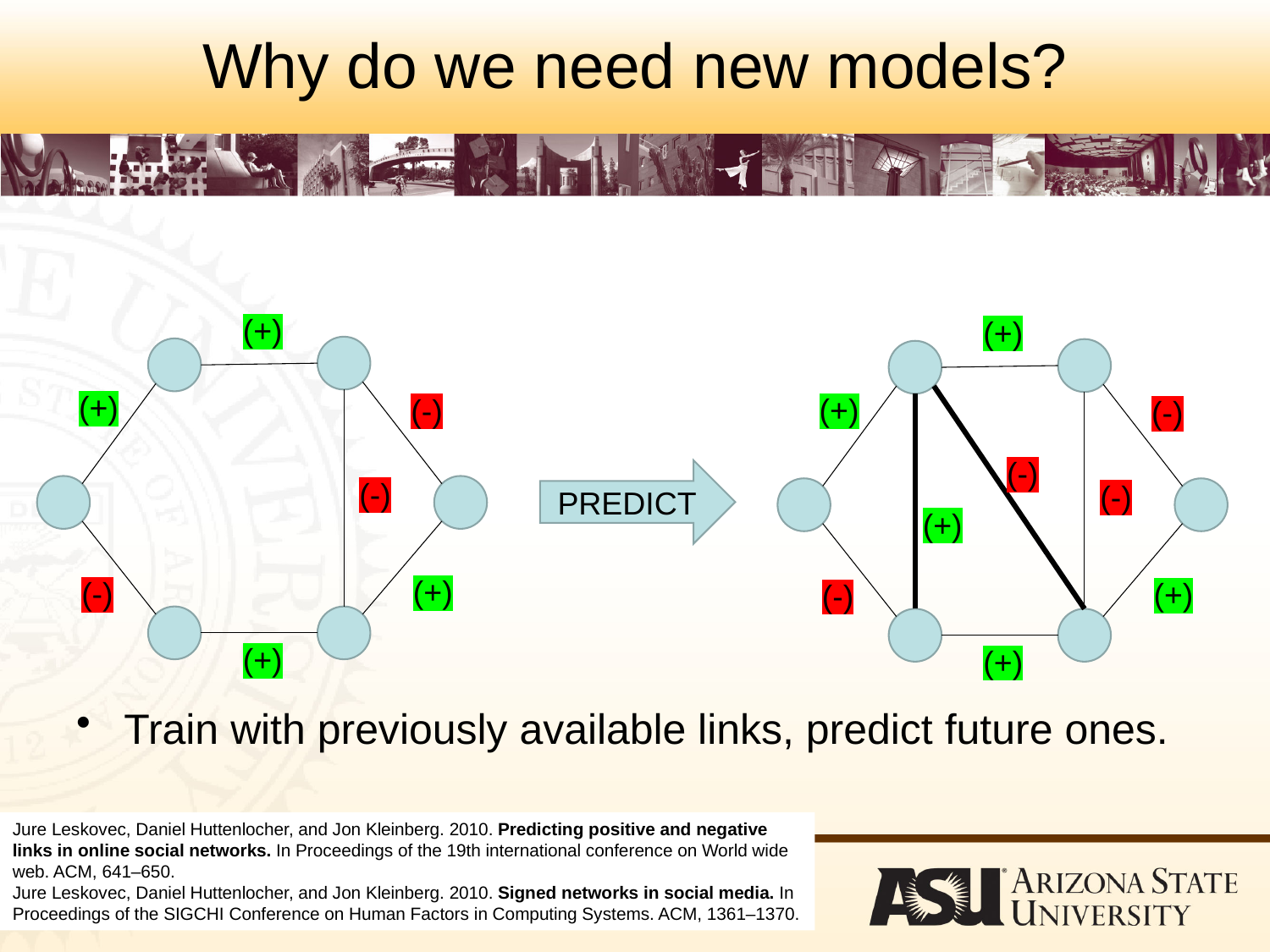

# Why do we need new models?

Train with previously available links, predict future ones.
(+)
(+)

(+)
(+)
(-)
(-)
(-)
PREDICT
(-)
(-)

(+)
(+)
(-)
(+)
(-)

(+)
(+)
Jure Leskovec, Daniel Huttenlocher, and Jon Kleinberg. 2010. Predicting positive and negative links in online social networks. In Proceedings of the 19th international conference on World wide web. ACM, 641–650.
Jure Leskovec, Daniel Huttenlocher, and Jon Kleinberg. 2010. Signed networks in social media. In Proceedings of the SIGCHI Conference on Human Factors in Computing Systems. ACM, 1361–1370.